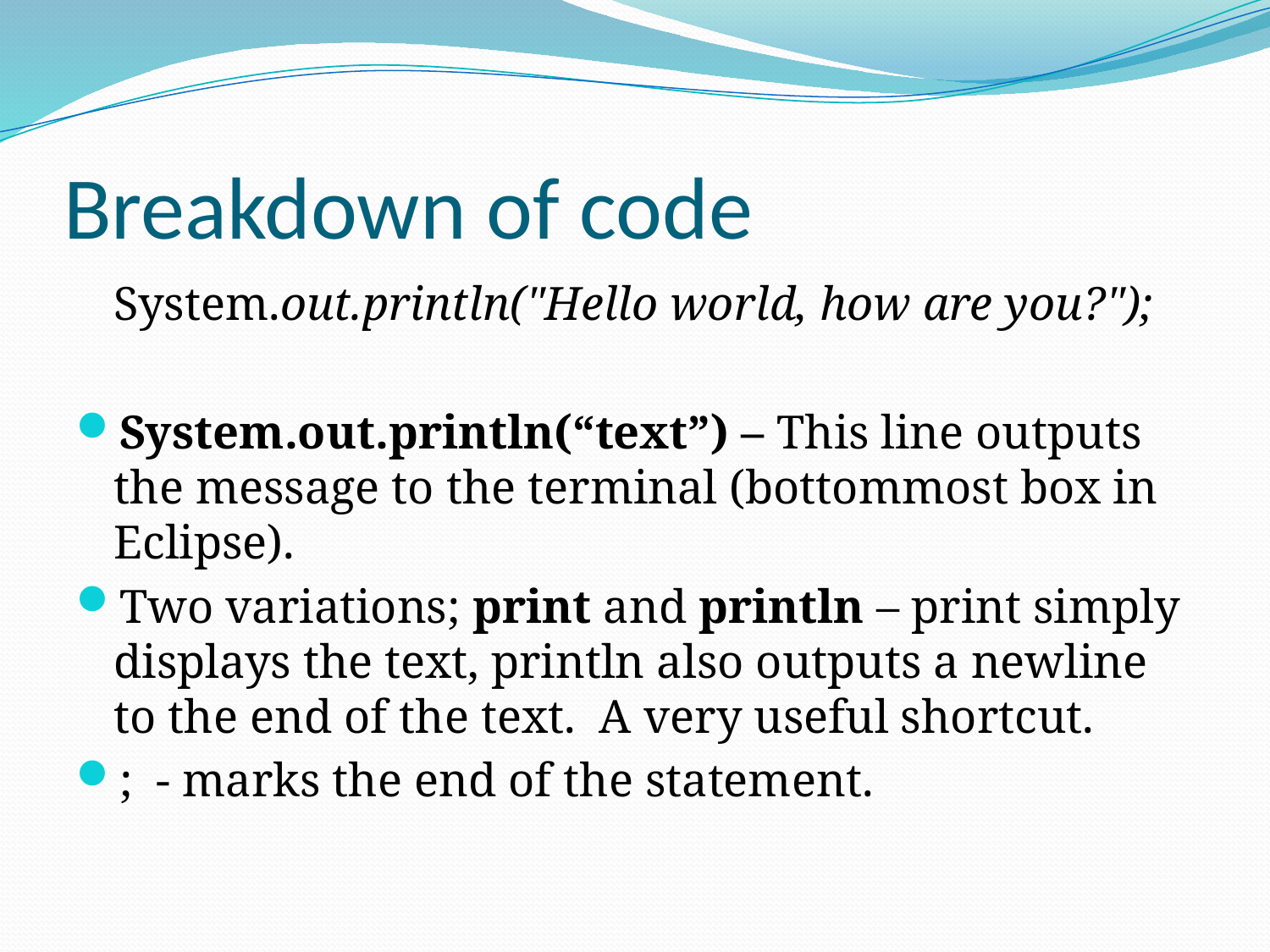

# Breakdown of code
	System.out.println("Hello world, how are you?");

System.out.println(“text”) – This line outputs the message to the terminal (bottommost box in Eclipse).
Two variations; print and println – print simply displays the text, println also outputs a newline to the end of the text.  A very useful shortcut.
;  - marks the end of the statement.